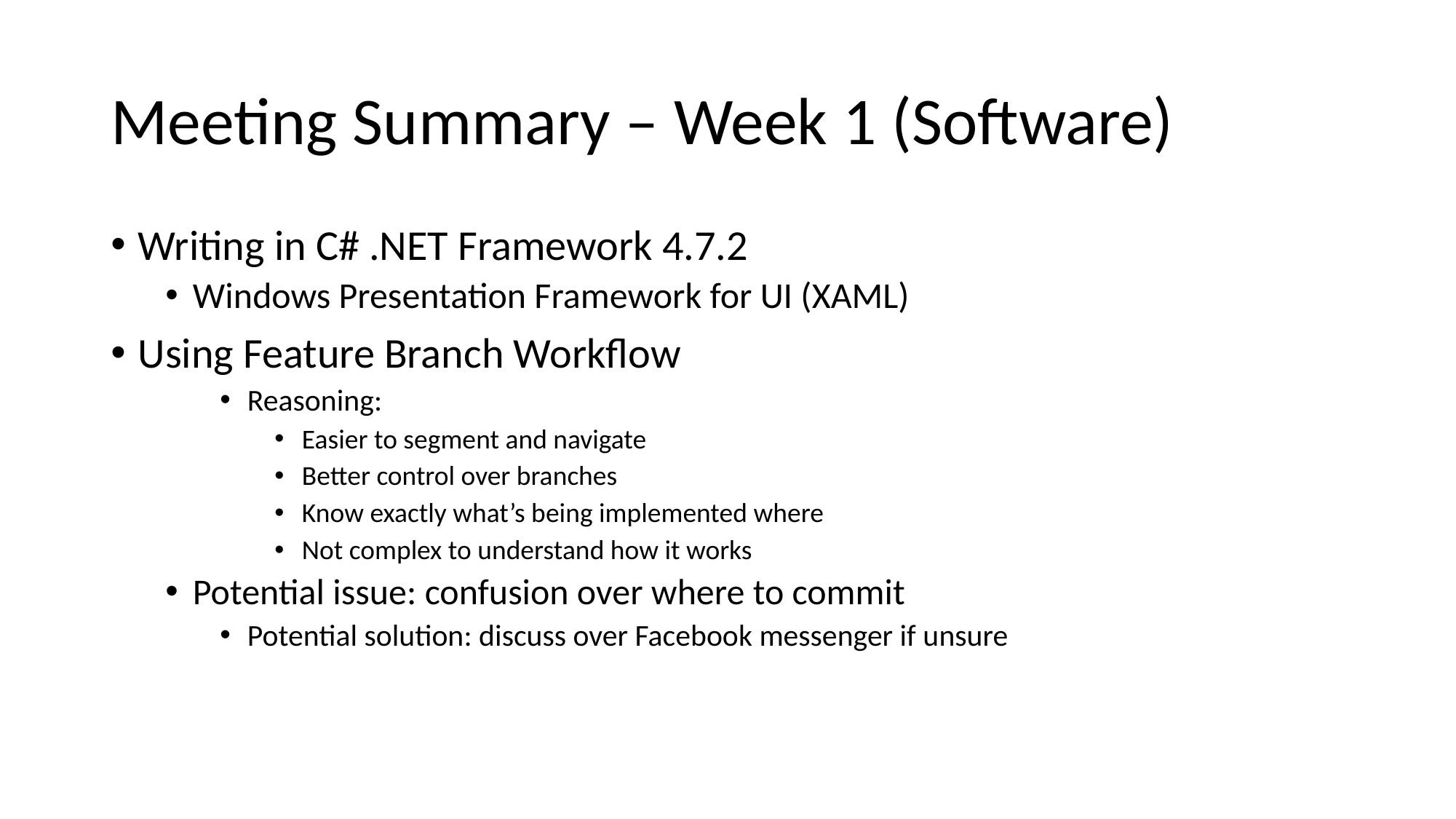

# Meeting Summary – Week 1 (Software)
Writing in C# .NET Framework 4.7.2
Windows Presentation Framework for UI (XAML)
Using Feature Branch Workflow
Reasoning:
Easier to segment and navigate
Better control over branches
Know exactly what’s being implemented where
Not complex to understand how it works
Potential issue: confusion over where to commit
Potential solution: discuss over Facebook messenger if unsure